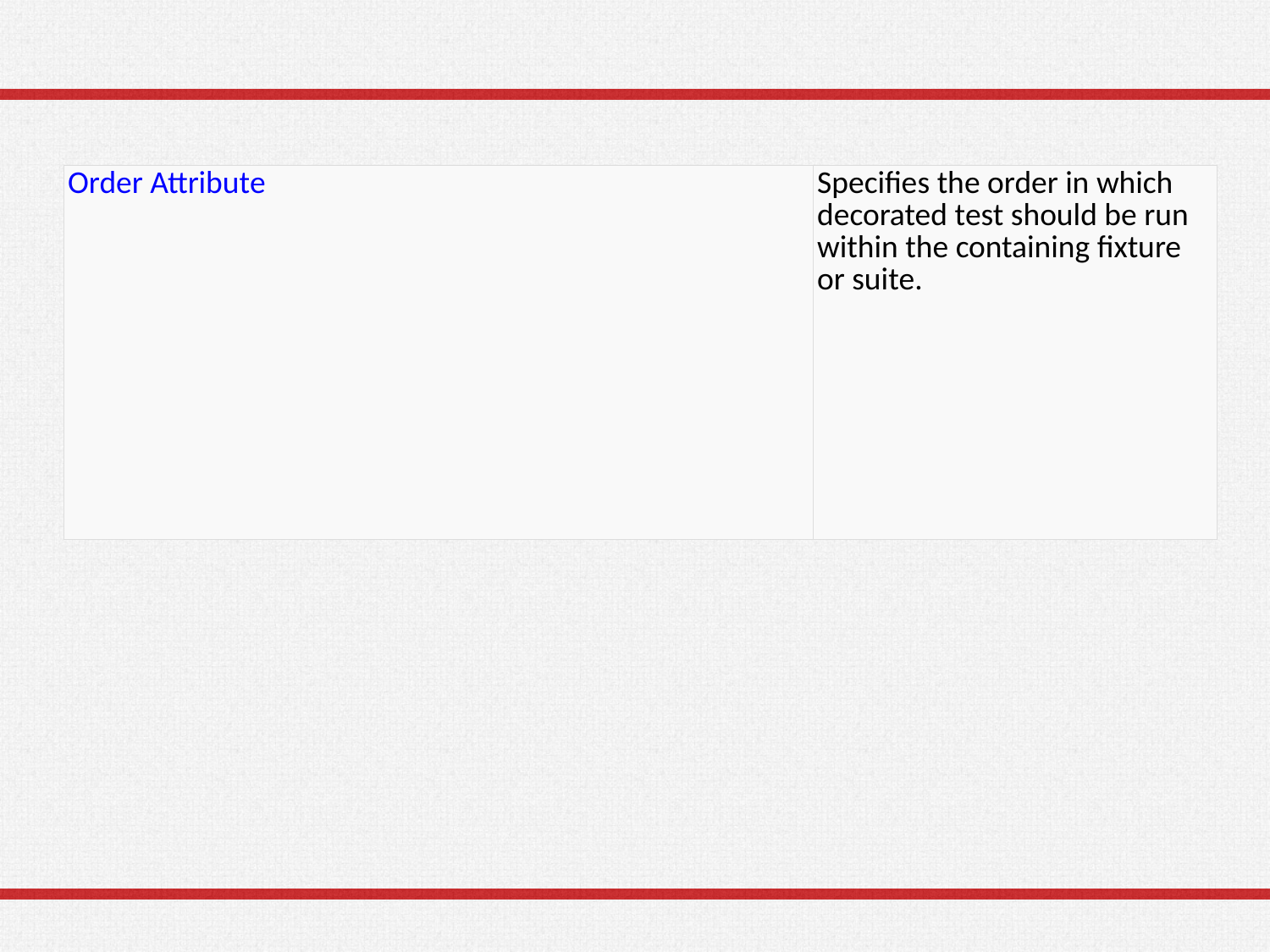

| Order Attribute | Specifies the order in which decorated test should be run within the containing fixture or suite. |
| --- | --- |